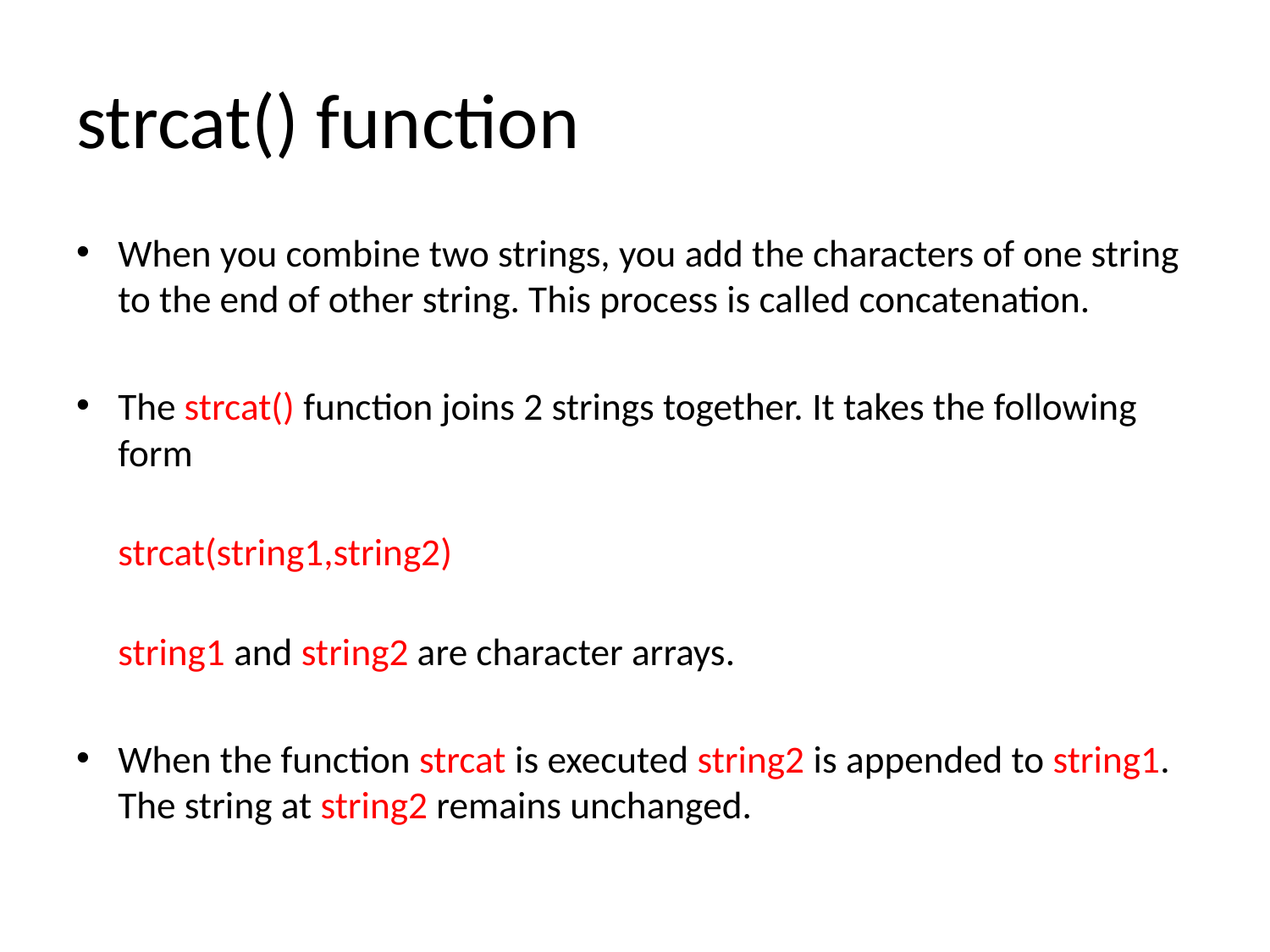

# strcat() function
When you combine two strings, you add the characters of one string to the end of other string. This process is called concatenation.

The strcat() function joins 2 strings together. It takes the following form
strcat(string1,string2)
string1 and string2 are character arrays.

When the function strcat is executed string2 is appended to string1. The string at string2 remains unchanged.